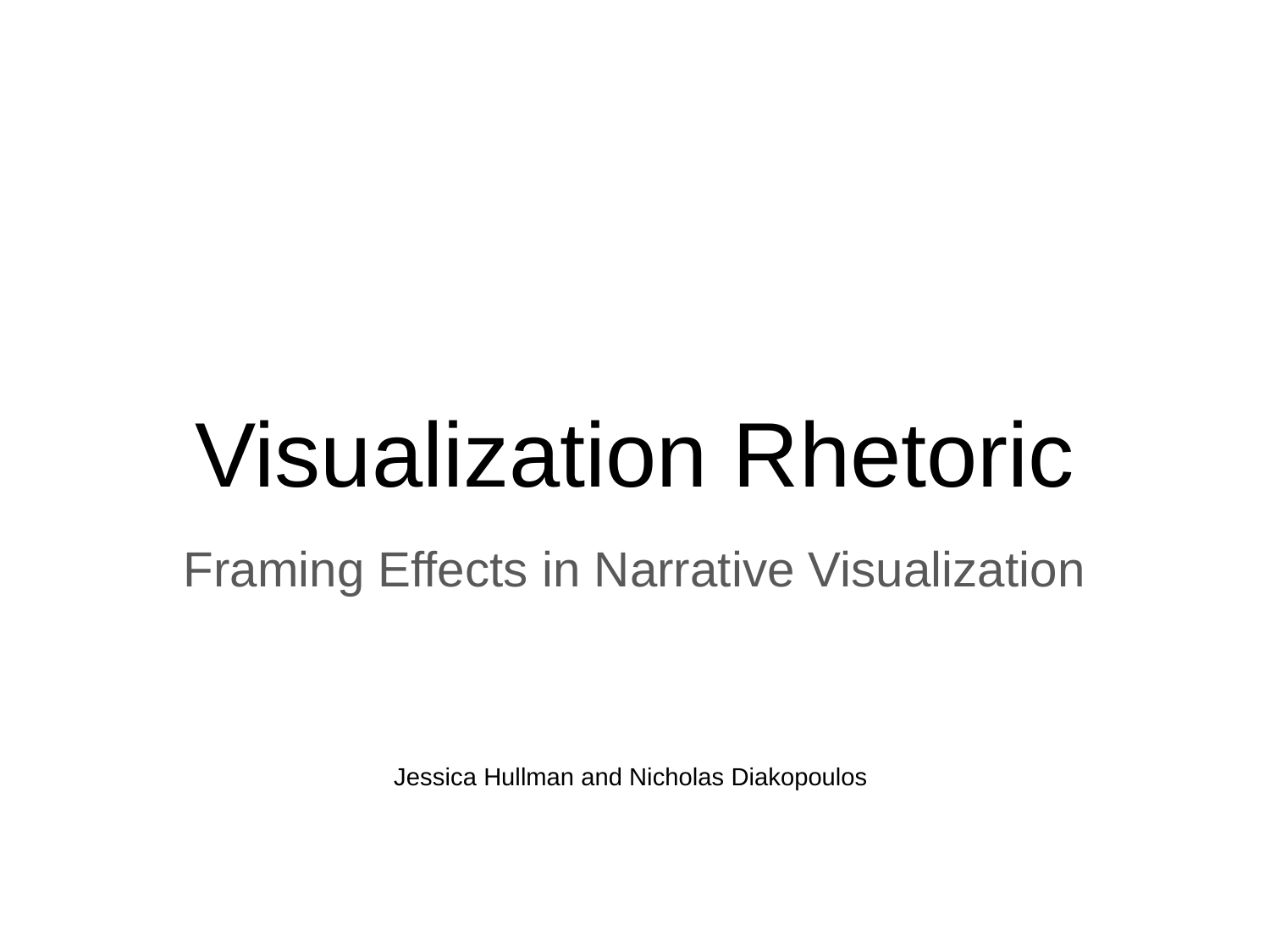

# Visualization Rhetoric
Framing Effects in Narrative Visualization
Jessica Hullman and Nicholas Diakopoulos